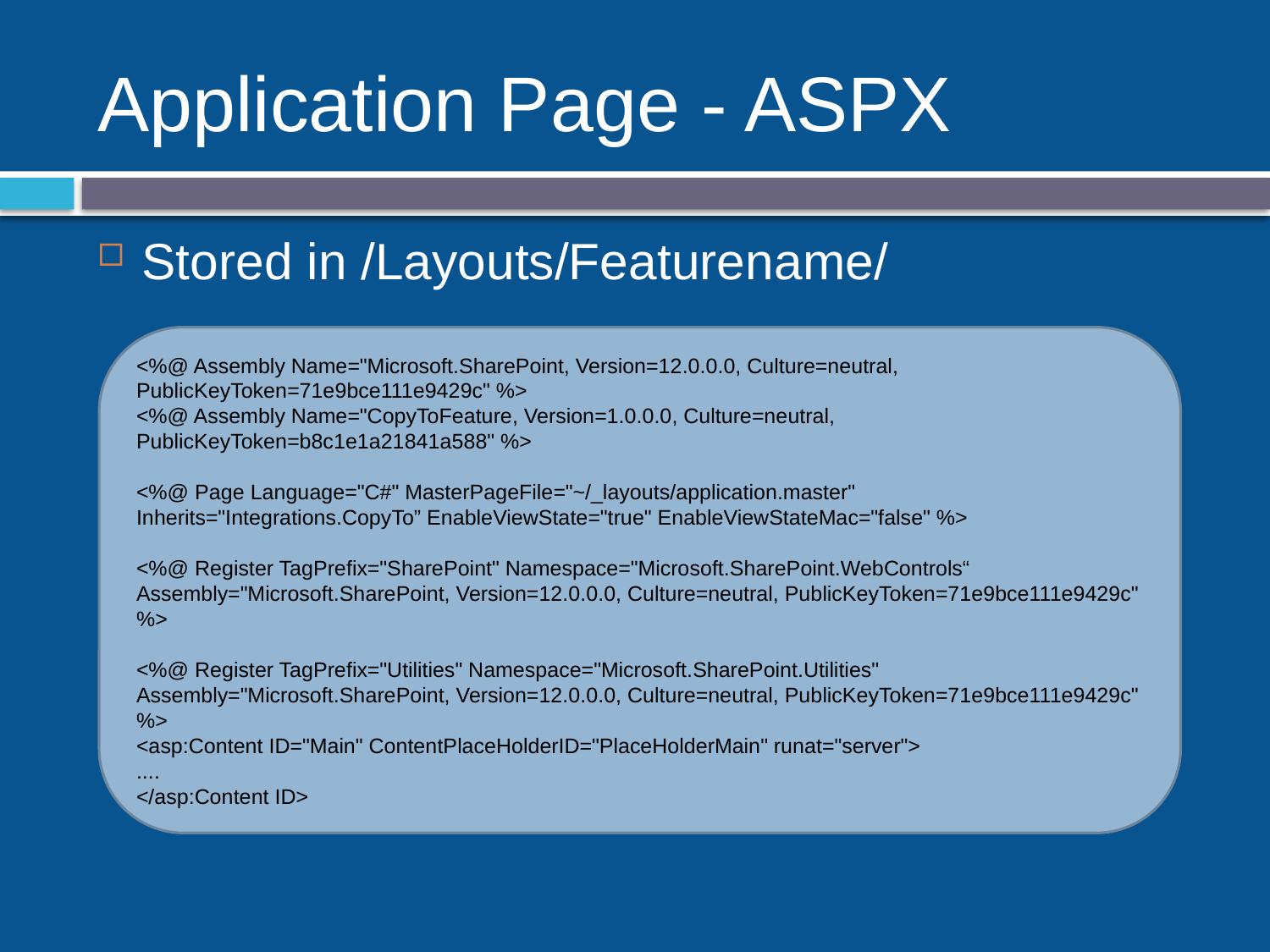

# Application Page - ASPX
Stored in /Layouts/Featurename/
<%@ Assembly Name="Microsoft.SharePoint, Version=12.0.0.0, Culture=neutral, PublicKeyToken=71e9bce111e9429c" %>
<%@ Assembly Name="CopyToFeature, Version=1.0.0.0, Culture=neutral, PublicKeyToken=b8c1e1a21841a588" %>

<%@ Page Language="C#" MasterPageFile="~/_layouts/application.master"
Inherits="Integrations.CopyTo” EnableViewState="true" EnableViewStateMac="false" %>

<%@ Register TagPrefix="SharePoint" Namespace="Microsoft.SharePoint.WebControls“
Assembly="Microsoft.SharePoint, Version=12.0.0.0, Culture=neutral, PublicKeyToken=71e9bce111e9429c" %>

<%@ Register TagPrefix="Utilities" Namespace="Microsoft.SharePoint.Utilities" Assembly="Microsoft.SharePoint, Version=12.0.0.0, Culture=neutral, PublicKeyToken=71e9bce111e9429c" %>
<asp:Content ID="Main" ContentPlaceHolderID="PlaceHolderMain" runat="server">
....
</asp:Content ID>